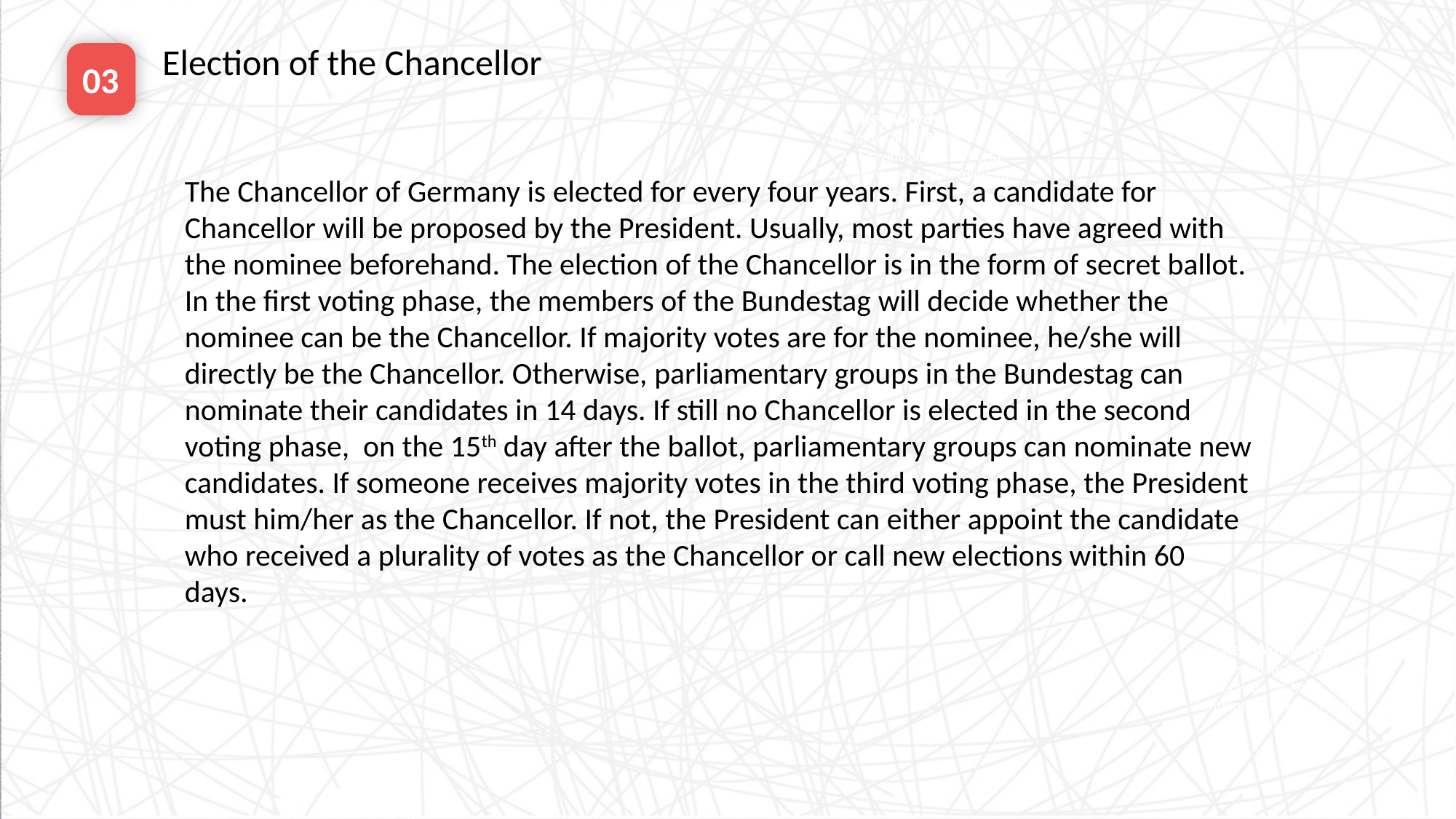

Election of the Chancellor
03
Key Words Here
Vivamus Quam Dolor, Tempor Ac Gravida Sit Amet, Porta Fermentum Magna. Aliquam Euismod.
The Chancellor of Germany is elected for every four years. First, a candidate for Chancellor will be proposed by the President. Usually, most parties have agreed with the nominee beforehand. The election of the Chancellor is in the form of secret ballot. In the first voting phase, the members of the Bundestag will decide whether the nominee can be the Chancellor. If majority votes are for the nominee, he/she will directly be the Chancellor. Otherwise, parliamentary groups in the Bundestag can nominate their candidates in 14 days. If still no Chancellor is elected in the second voting phase,  on the 15th day after the ballot, parliamentary groups can nominate new candidates. If someone receives majority votes in the third voting phase, the President must him/her as the Chancellor. If not, the President can either appoint the candidate who received a plurality of votes as the Chancellor or call new elections within 60 days.
e7d195523061f1c0205959036996ad55c215b892a7aac5c0B9ADEF7896FB48F2EF97163A2DE1401E1875DEDC438B7864AD24CA23553DBBBD975DAF4CAD4A2592689FFB6CEE59FFA55B2702D0E5EE29CDFC0DD98BC7D6A39AC4E055256EE11BBEDCDB7C9722D66262996B68DE860BD3C77EBCAECB599909EC0E07B61811075331ABCDE6990254B8C8
Key Words Here
Vivamus Quam Dolor, Tempor Ac Gravida Sit Amet, Porta Fermentum Magna. Aliquam Euismod.